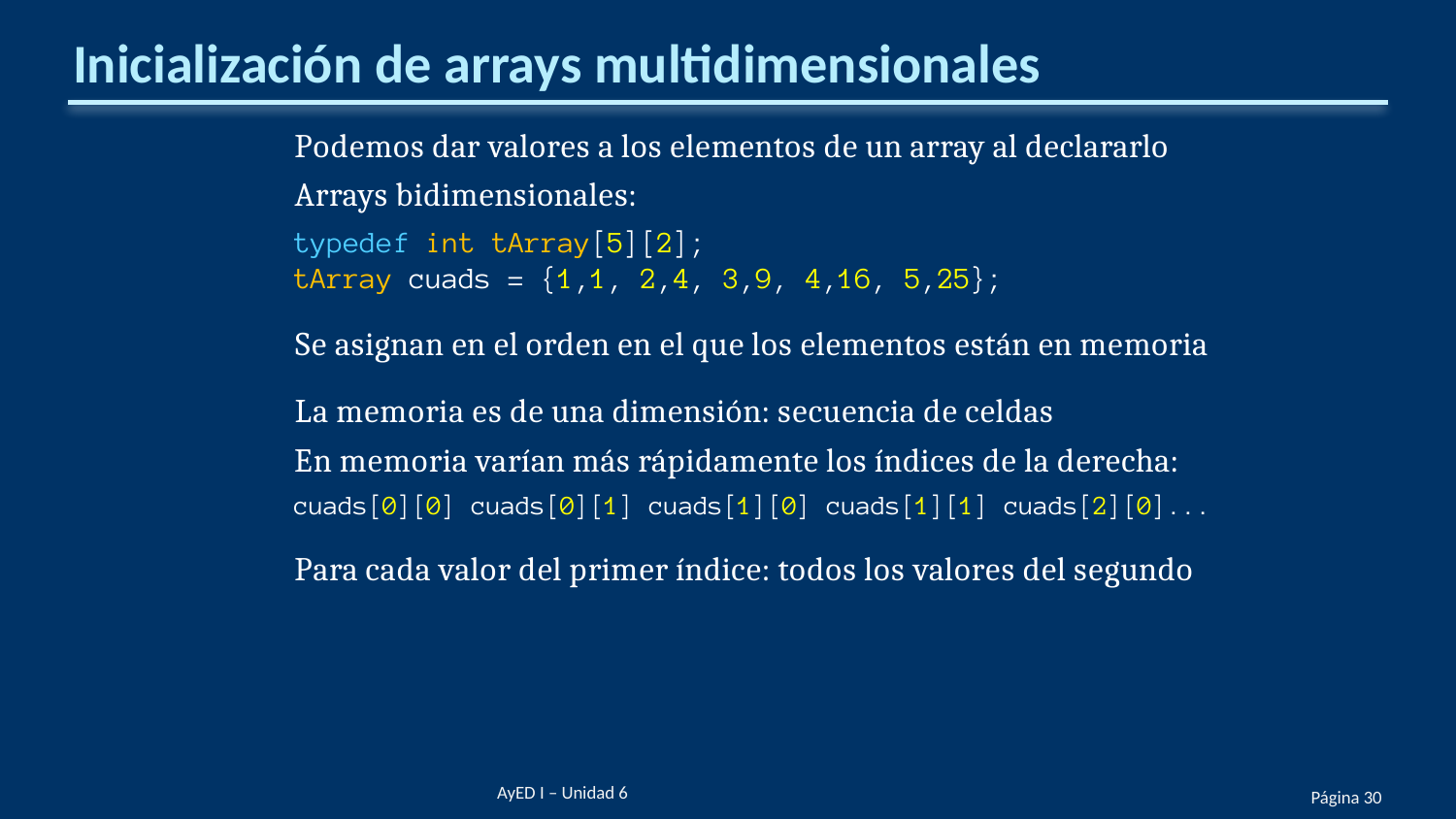

# Inicialización de arrays multidimensionales
Podemos dar valores a los elementos de un array al declararlo
Arrays bidimensionales:
typedef int tArray[5][2];
tArray cuads = {1,1, 2,4, 3,9, 4,16, 5,25};
Se asignan en el orden en el que los elementos están en memoria
La memoria es de una dimensión: secuencia de celdas
En memoria varían más rápidamente los índices de la derecha:
cuads[0][0] cuads[0][1] cuads[1][0] cuads[1][1] cuads[2][0]...
Para cada valor del primer índice: todos los valores del segundo
AyED I – Unidad 6
Página 30